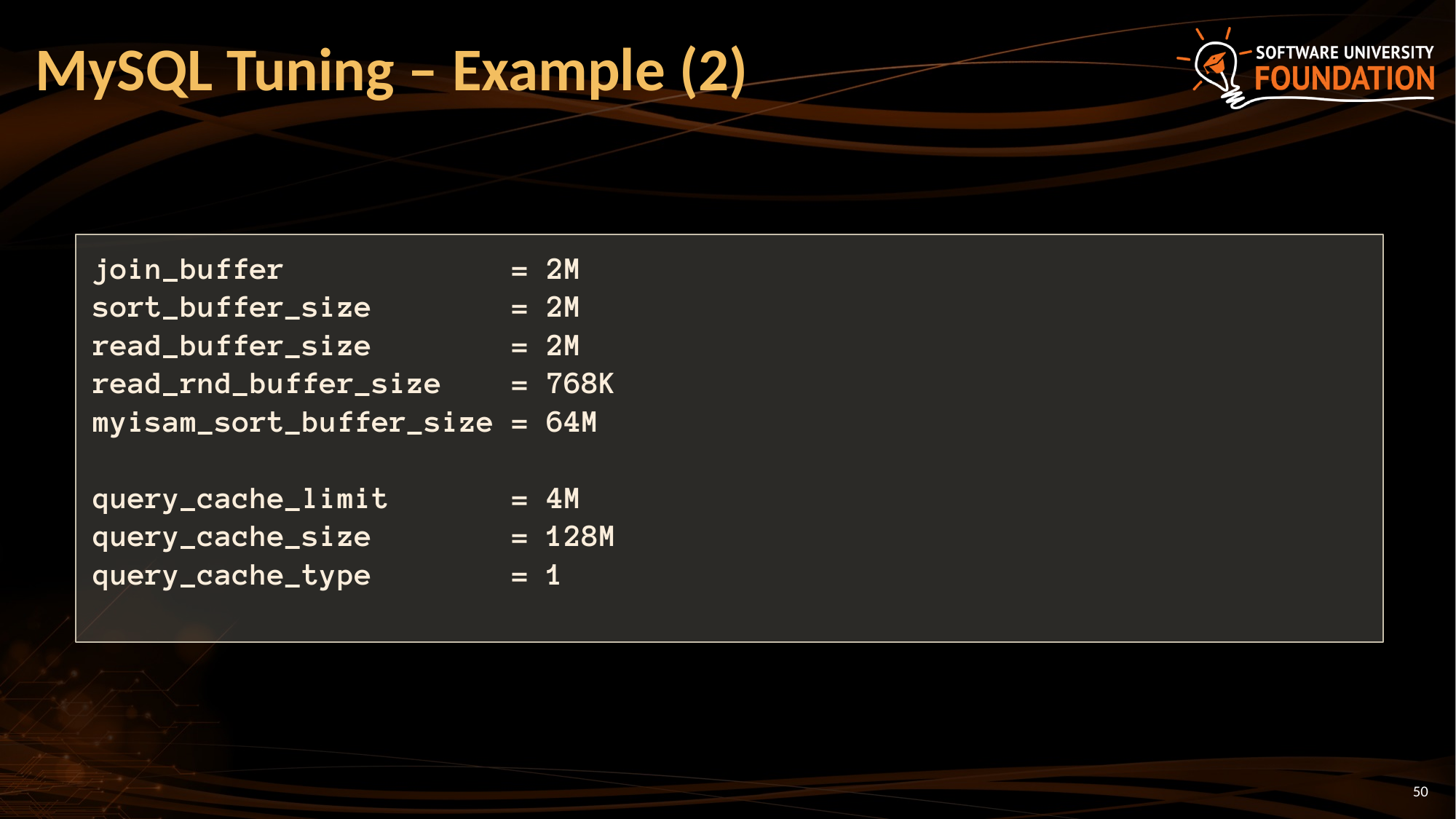

# MySQL Tuning – Example (2)
join_buffer             = 2M
sort_buffer_size        = 2M
read_buffer_size        = 2M
read_rnd_buffer_size    = 768K
myisam_sort_buffer_size = 64M

query_cache_limit       = 4M
query_cache_size        = 128M
query_cache_type        = 1

50